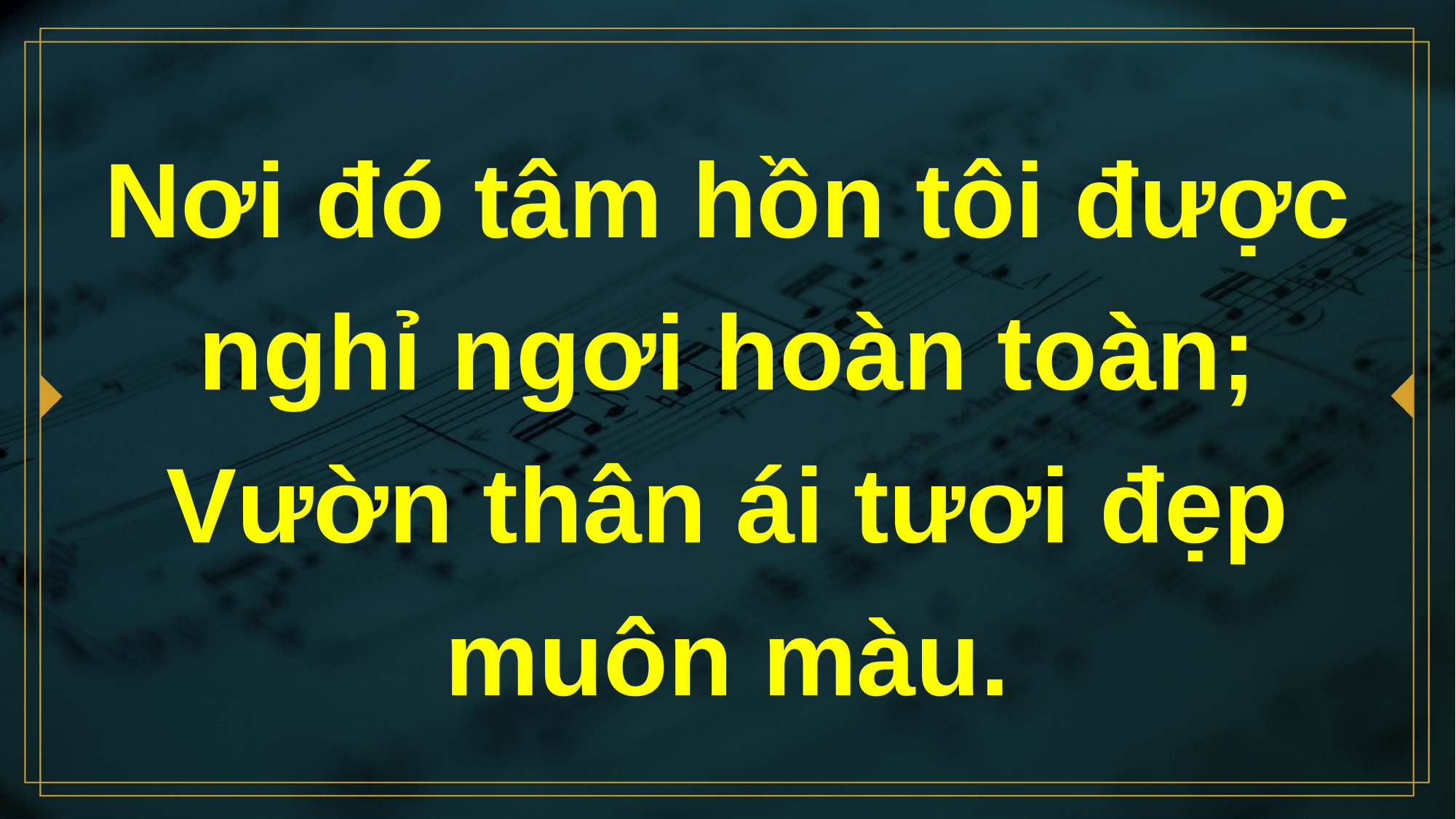

# Nơi đó tâm hồn tôi được nghỉ ngơi hoàn toàn; Vườn thân ái tươi đẹp muôn màu.